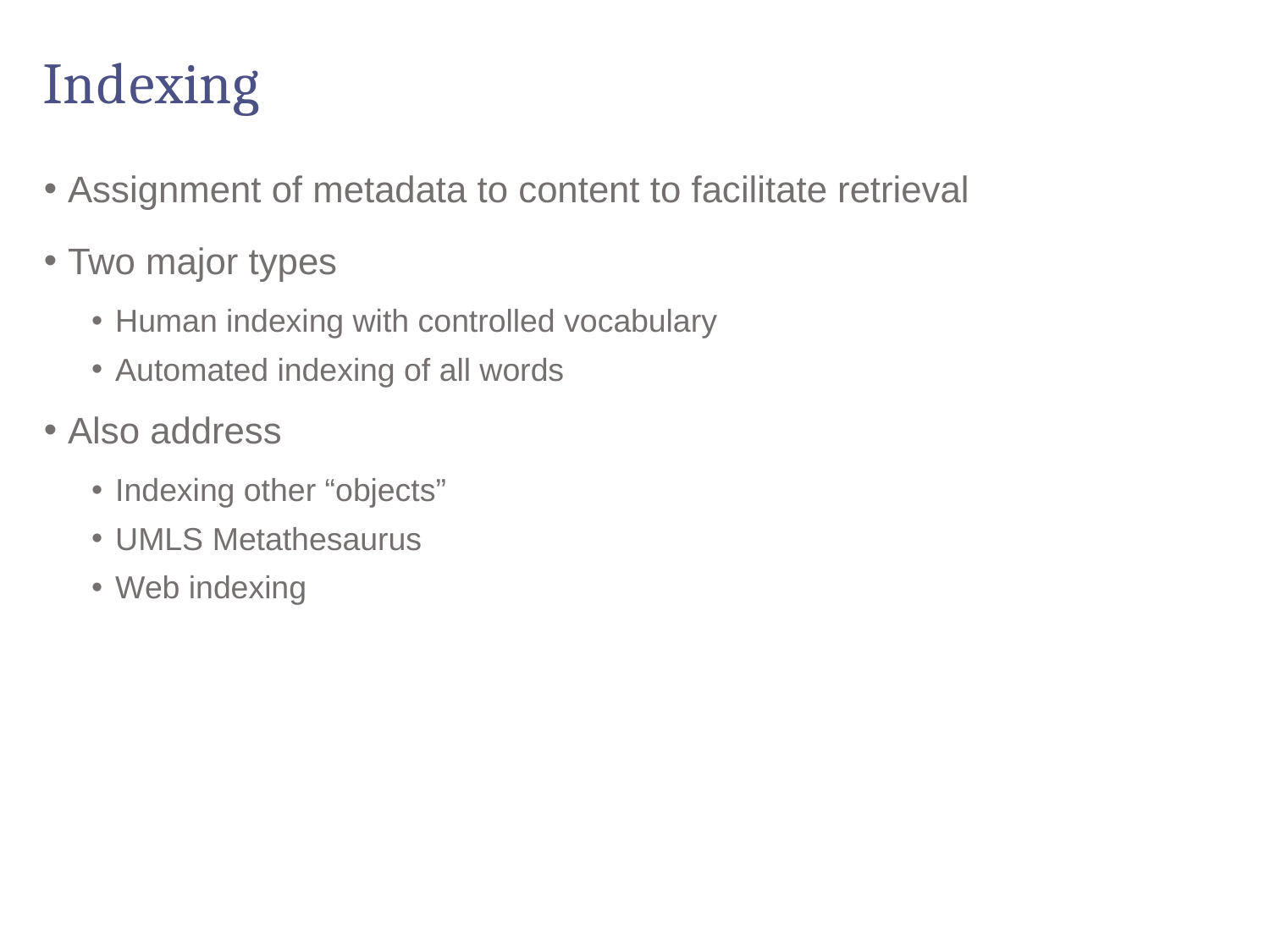

# Indexing
Assignment of metadata to content to facilitate retrieval
Two major types
Human indexing with controlled vocabulary
Automated indexing of all words
Also address
Indexing other “objects”
UMLS Metathesaurus
Web indexing